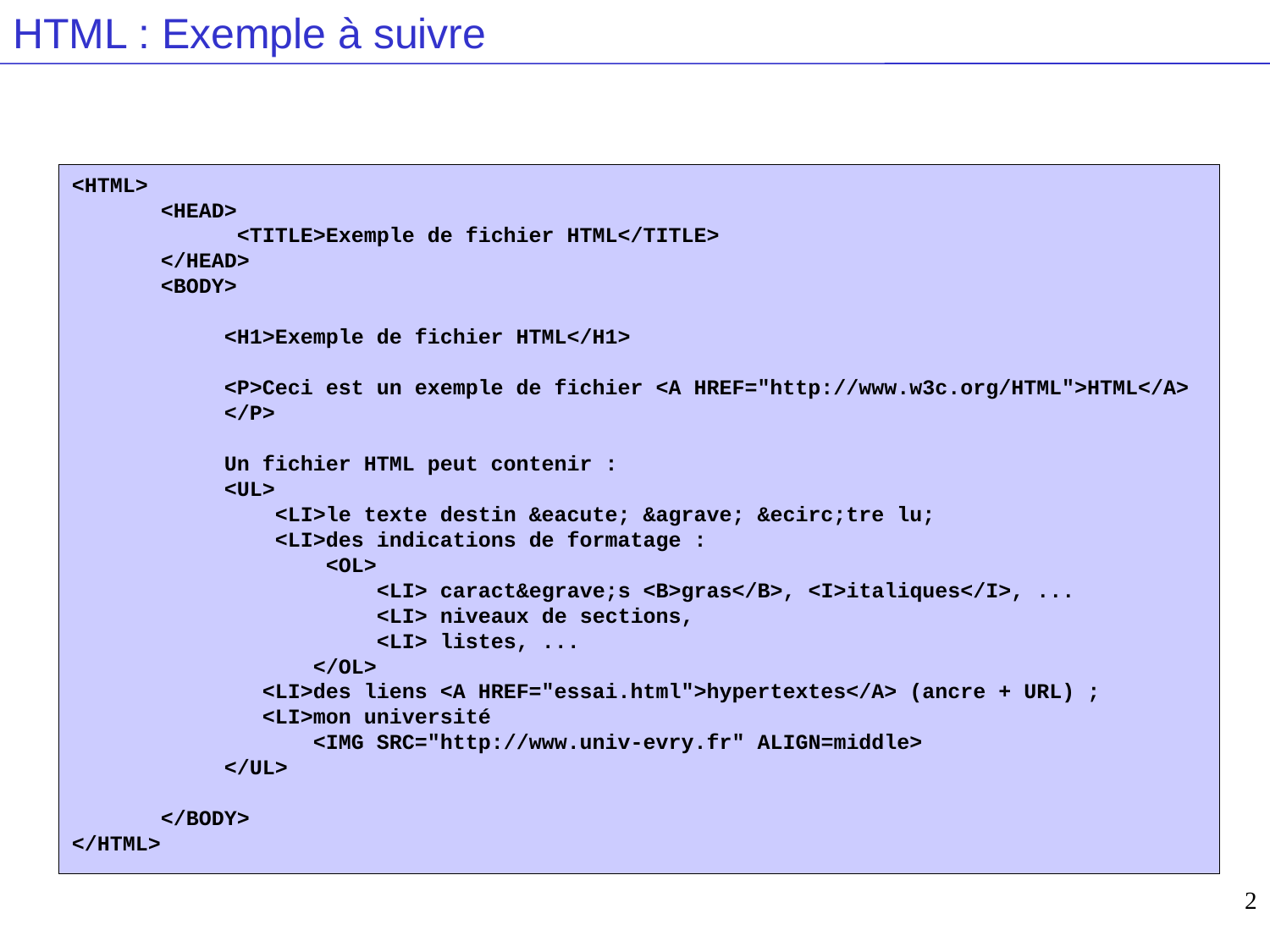

# HTML : Exemple à suivre
<HTML>
       <HEAD>
             <TITLE>Exemple de fichier HTML</TITLE>
       </HEAD>
       <BODY>

            <H1>Exemple de fichier HTML</H1>

            <P>Ceci est un exemple de fichier <A HREF="http://www.w3c.org/HTML">HTML</A>
            </P>

            Un fichier HTML peut contenir :
            <UL>
                <LI>le texte destin &eacute; &agrave; &ecirc;tre lu;
                <LI>des indications de formatage :
                    <OL>
                        <LI> caract&egrave;s <B>gras</B>, <I>italiques</I>, ...
                        <LI> niveaux de sections,
                        <LI> listes, ...
                   </OL>
               <LI>des liens <A HREF="essai.html">hypertextes</A> (ancre + URL) ;
               <LI>mon université
                   <IMG SRC="http://www.univ-evry.fr" ALIGN=middle>
            </UL>

       </BODY>
</HTML>
2